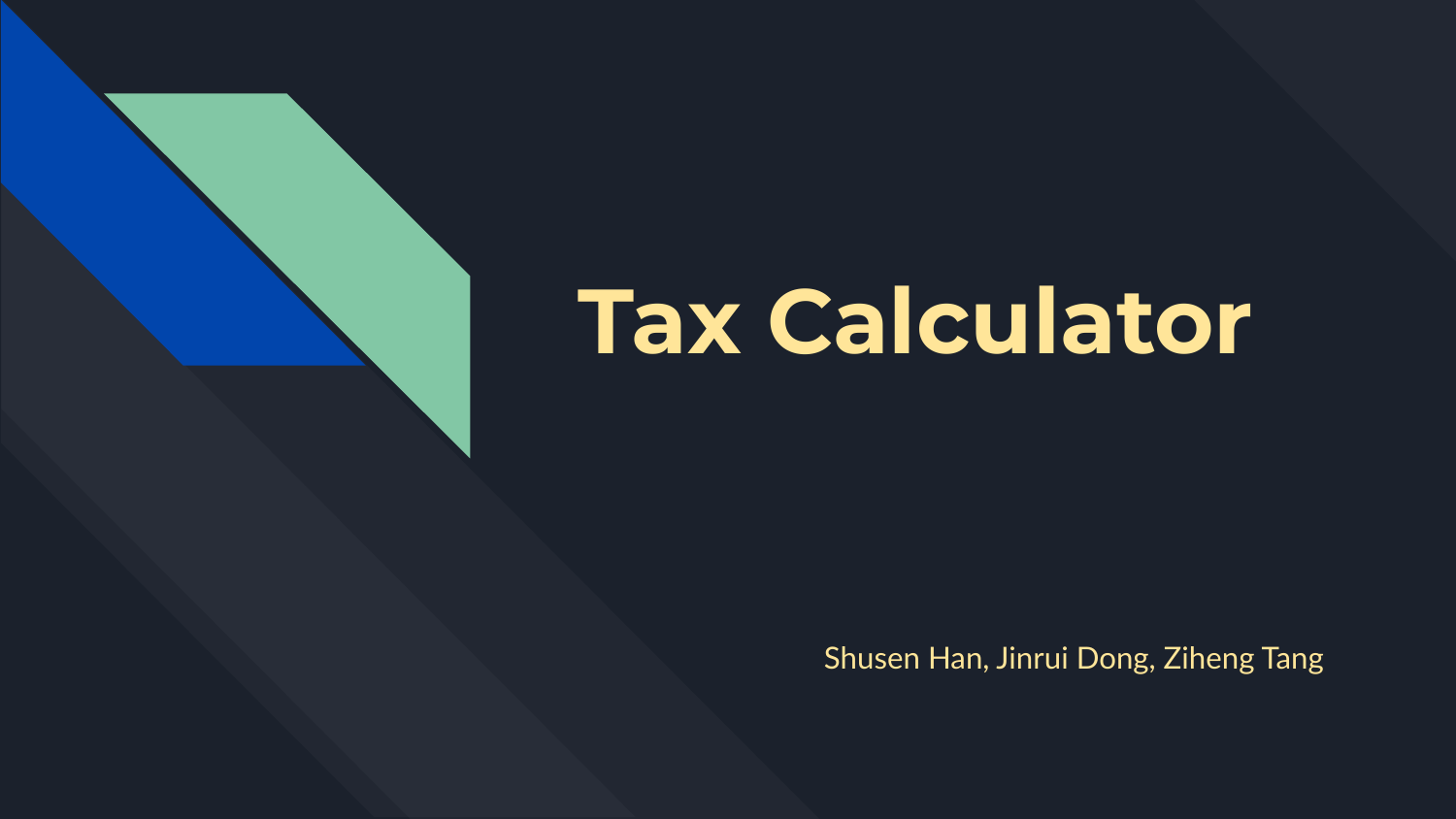

# Tax Calculator
Shusen Han, Jinrui Dong, Ziheng Tang